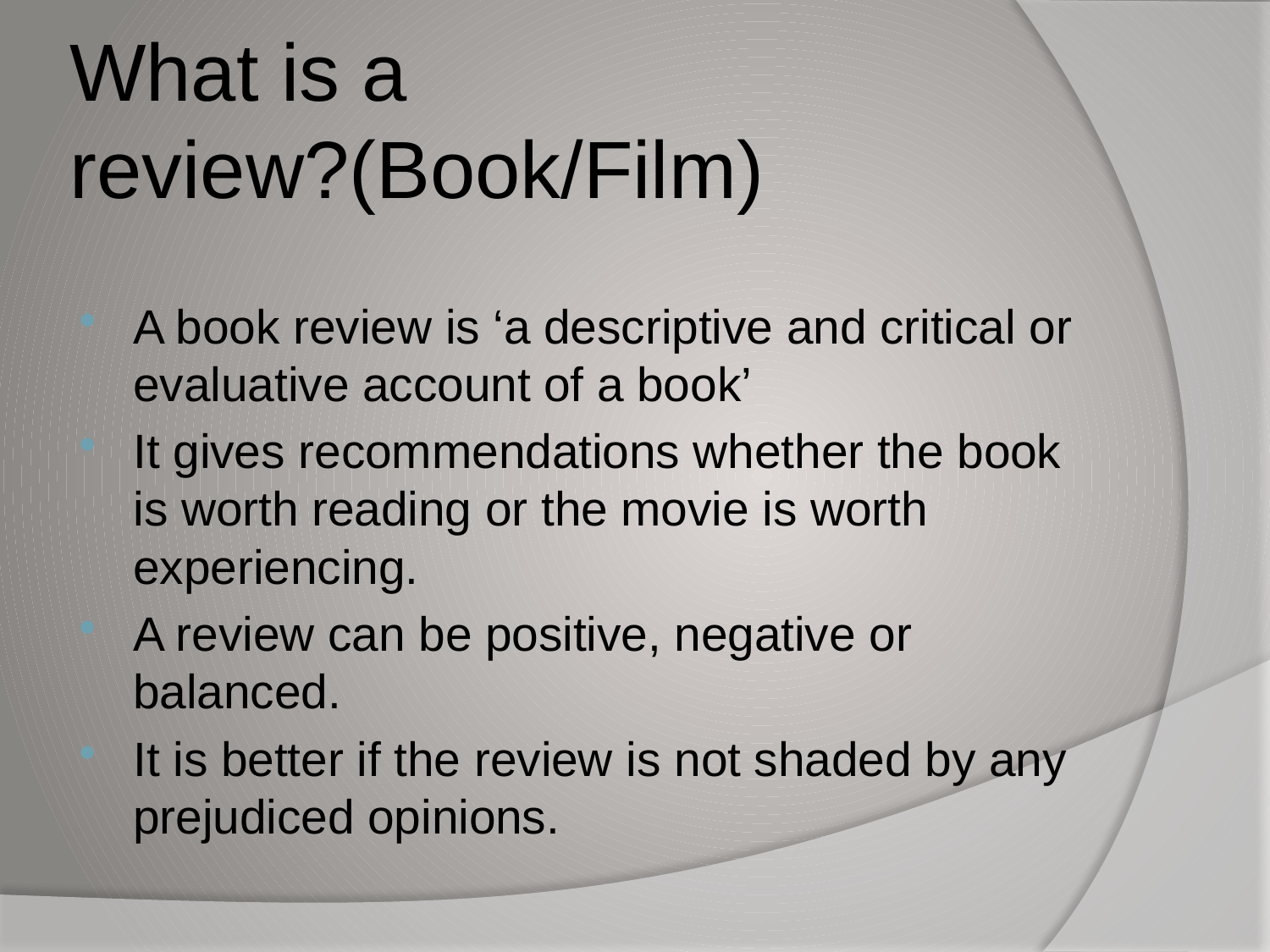

# What is a review?(Book/Film)

A book review is ‘a descriptive and critical or evaluative account of a book’
It gives recommendations whether the book is worth reading or the movie is worth experiencing.
A review can be positive, negative or balanced.
It is better if the review is not shaded by any prejudiced opinions.